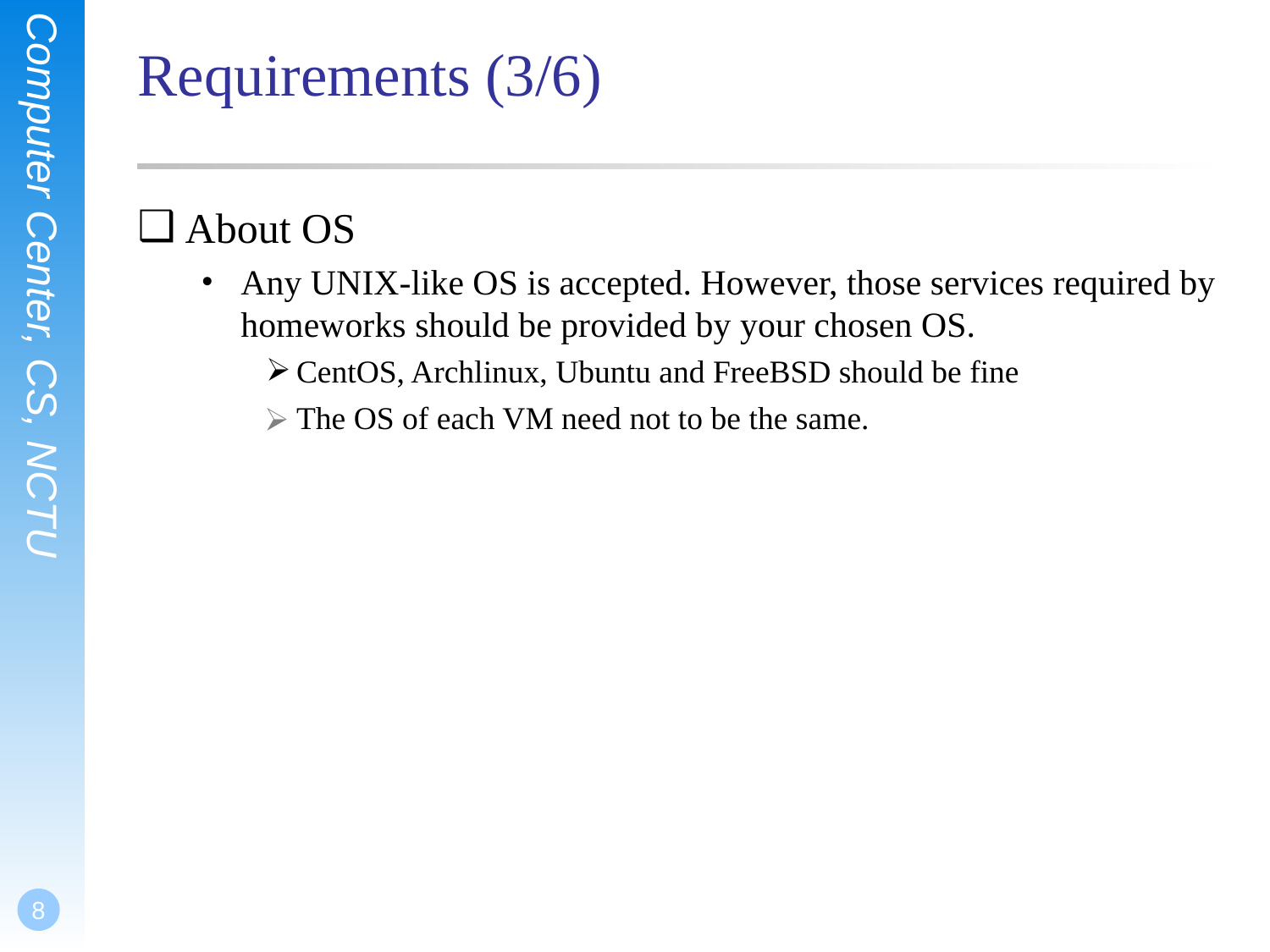

# Requirements (3/6)
About OS
Any UNIX-like OS is accepted. However, those services required by homeworks should be provided by your chosen OS.
CentOS, Archlinux, Ubuntu and FreeBSD should be fine
The OS of each VM need not to be the same.